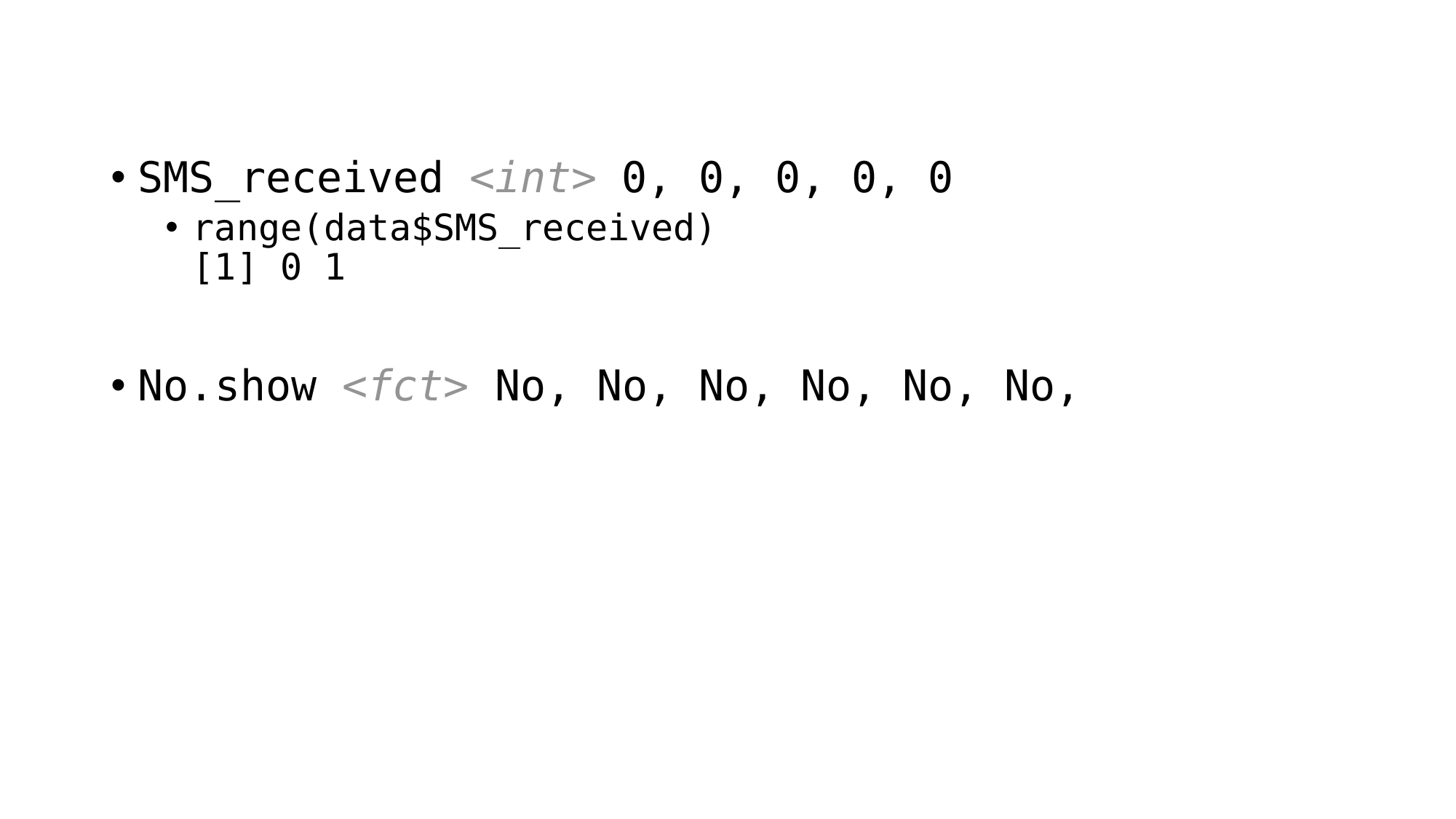

SMS_received <int> 0, 0, 0, 0, 0
range(data$SMS_received)
[1] 0 1

No.show <fct> No, No, No, No, No, No,